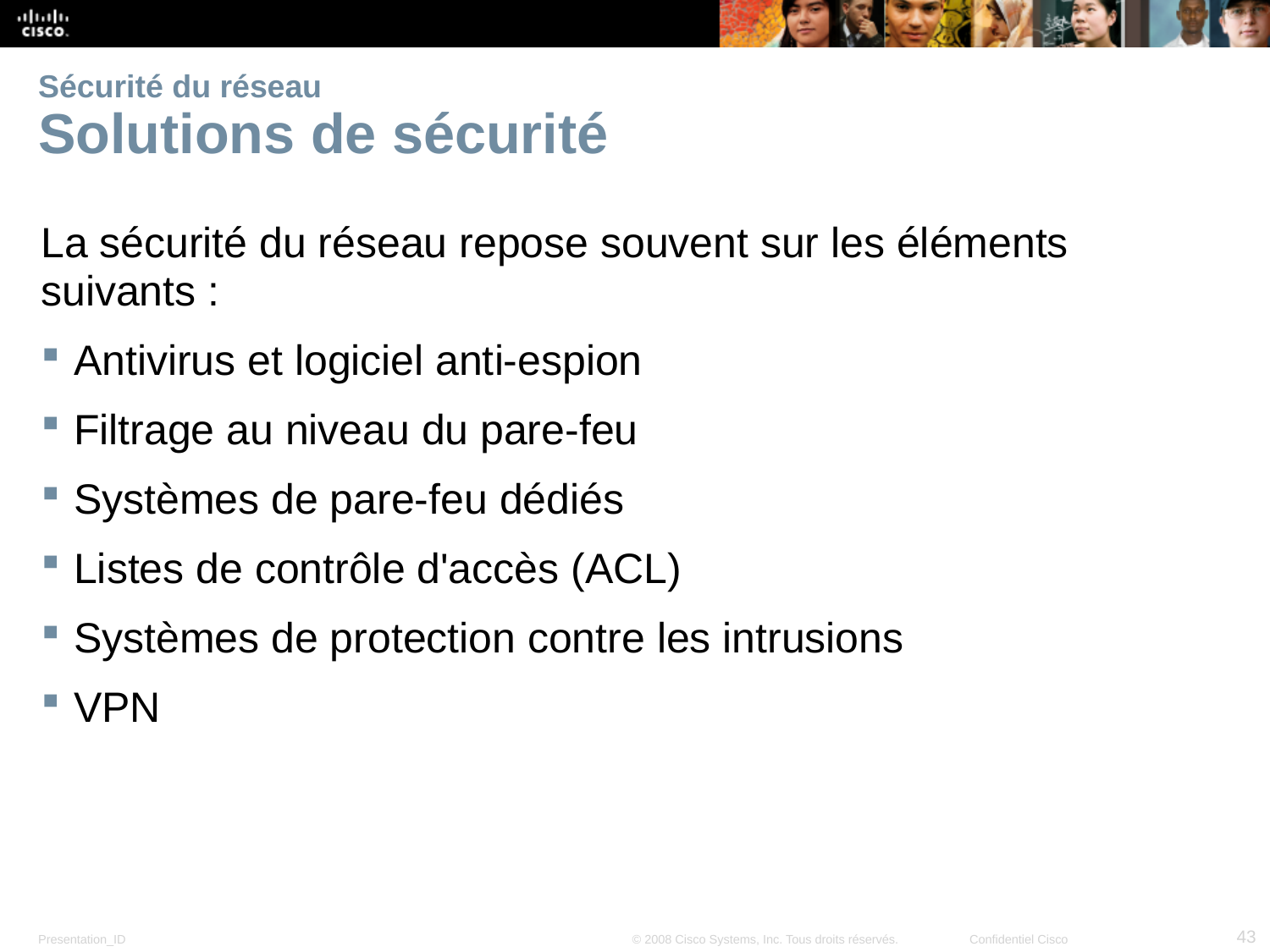

# Sécurité du réseau Solutions de sécurité
La sécurité du réseau repose souvent sur les éléments suivants :
Antivirus et logiciel anti-espion
Filtrage au niveau du pare-feu
Systèmes de pare-feu dédiés
Listes de contrôle d'accès (ACL)
Systèmes de protection contre les intrusions
VPN